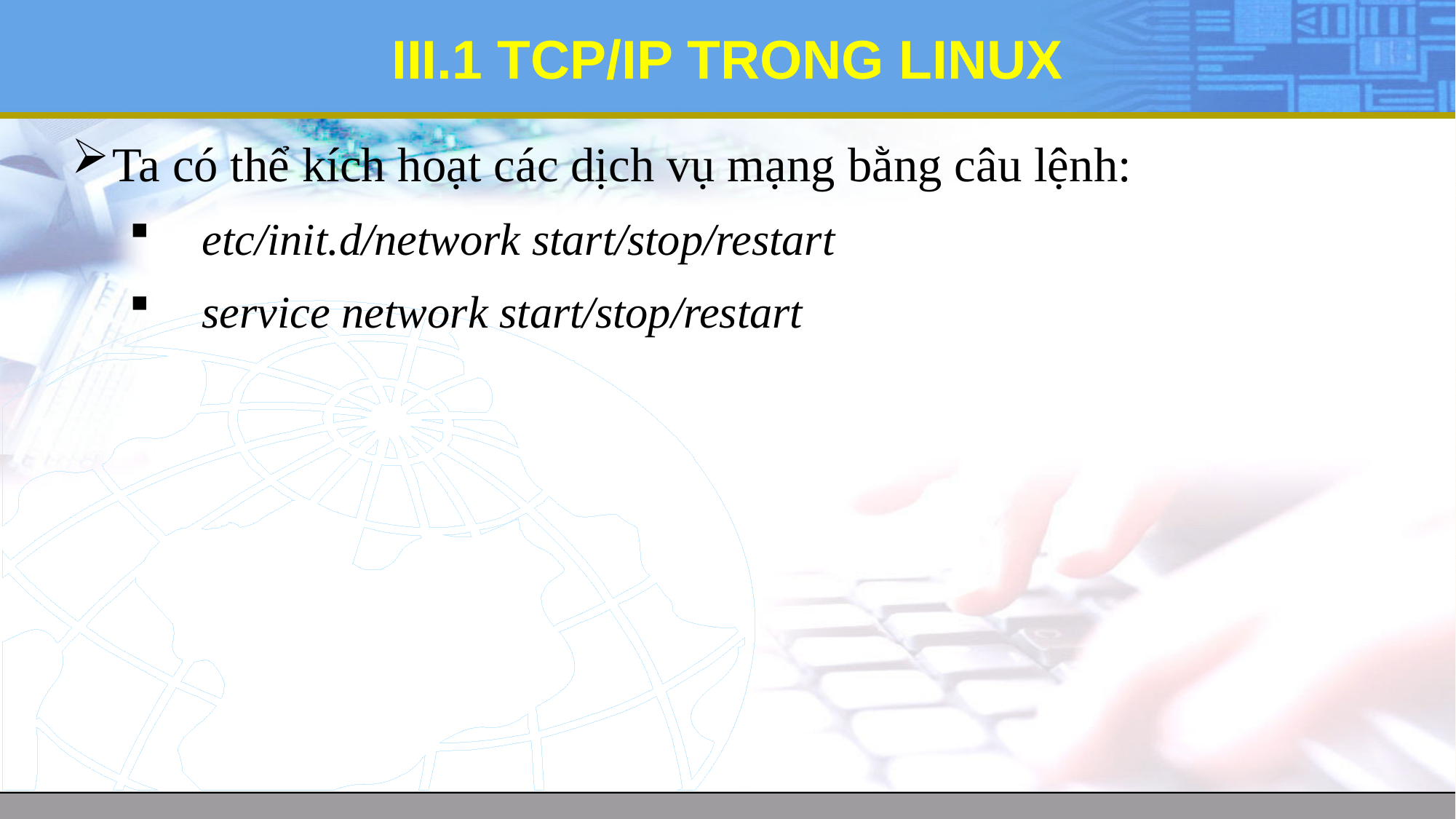

# III.1 TCP/IP TRONG LINUX
Ta có thể kích hoạt các dịch vụ mạng bằng câu lệnh:
etc/init.d/network start/stop/restart
service network start/stop/restart